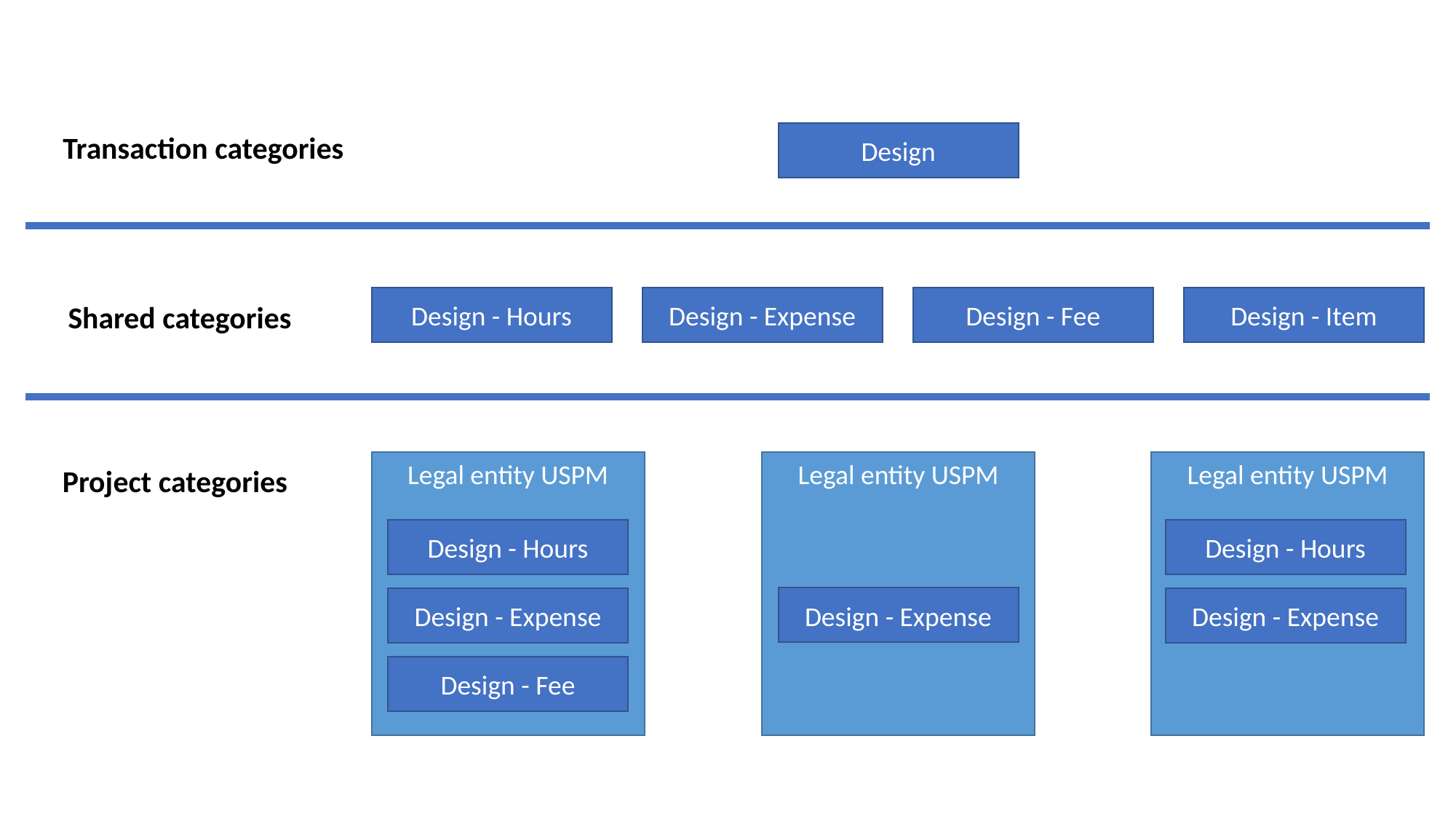

Transaction categories
Design
Design - Hours
Design - Expense
Design - Fee
Design - Item
Shared categories
Legal entity USPM
Legal entity USPM
Legal entity USPM
Project categories
Design - Hours
Design - Hours
Design - Expense
Design - Expense
Design - Expense
Design - Fee